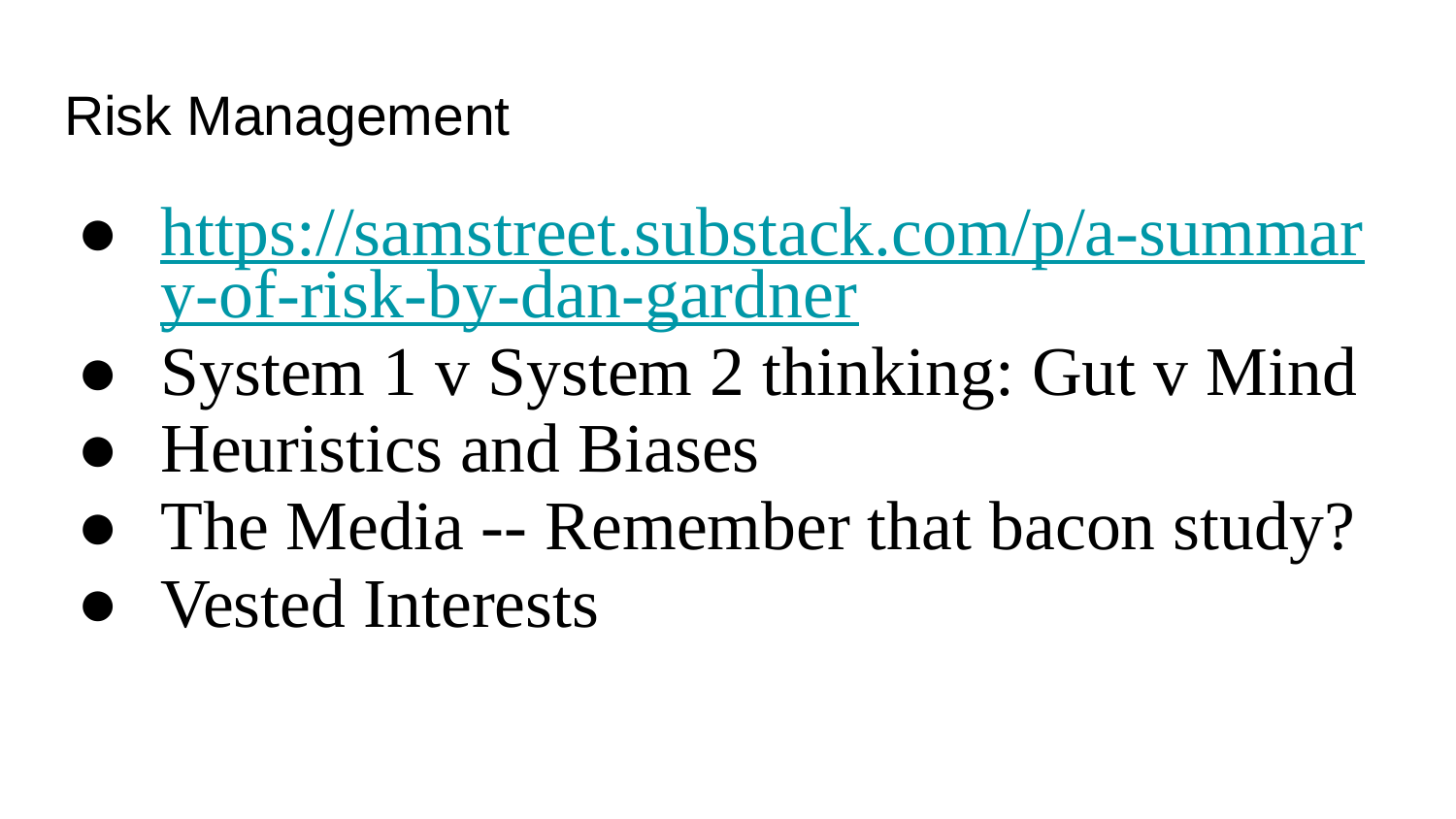

# Risk Management

https://samstreet.substack.com/p/a-summary-of-risk-by-dan-gardner
System 1 v System 2 thinking: Gut v Mind
Heuristics and Biases
The Media -- Remember that bacon study?
Vested Interests